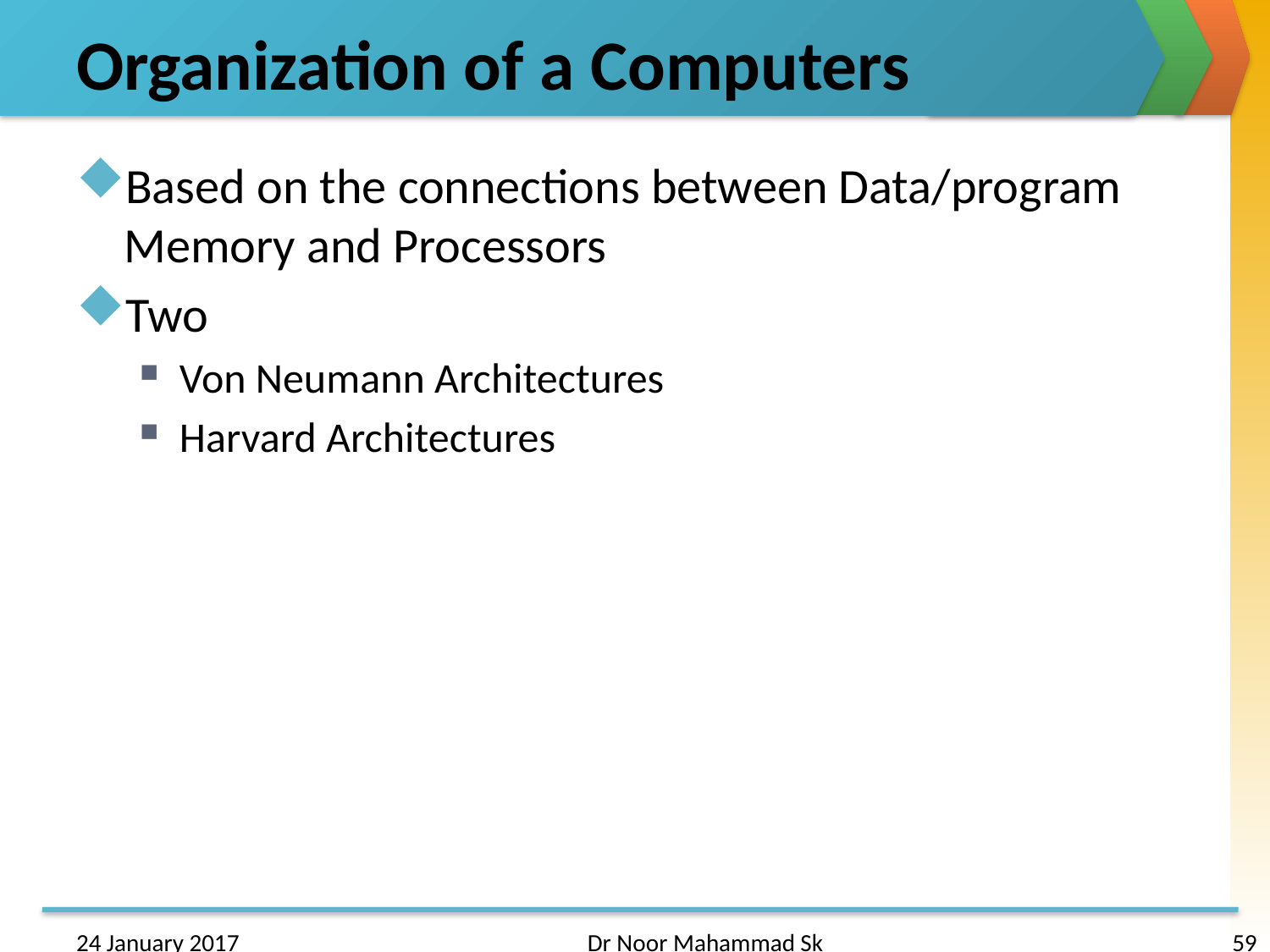

# Organization of a Computers
Based on the connections between Data/program Memory and Processors
Two
Von Neumann Architectures
Harvard Architectures
24 January 2017
Dr Noor Mahammad Sk
59